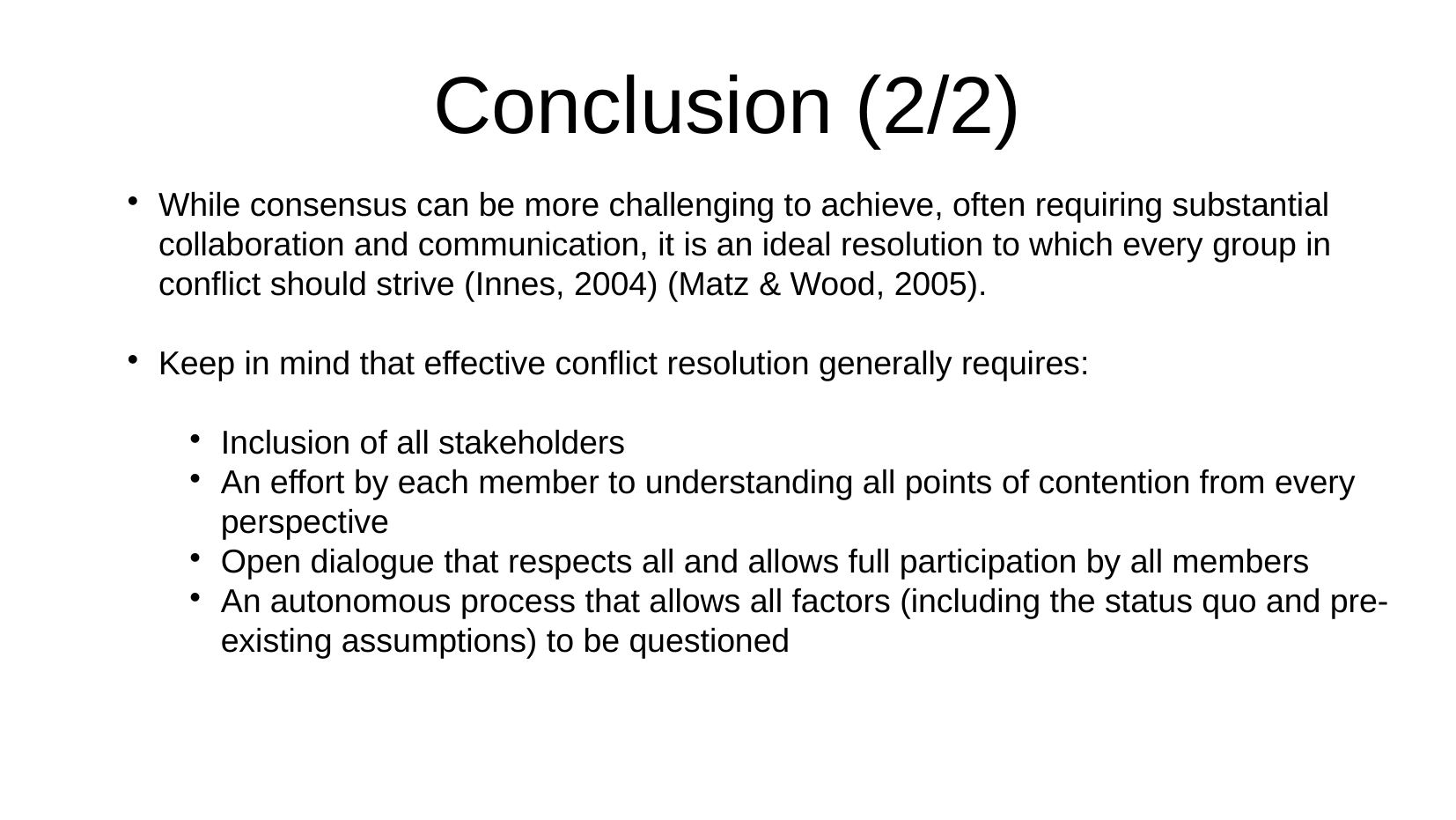

Conclusion (2/2)
While consensus can be more challenging to achieve, often requiring substantial collaboration and communication, it is an ideal resolution to which every group in conflict should strive (Innes, 2004) (Matz & Wood, 2005).

Keep in mind that effective conflict resolution generally requires:

Inclusion of all stakeholders
An effort by each member to understanding all points of contention from every perspective
Open dialogue that respects all and allows full participation by all members
An autonomous process that allows all factors (including the status quo and pre-existing assumptions) to be questioned